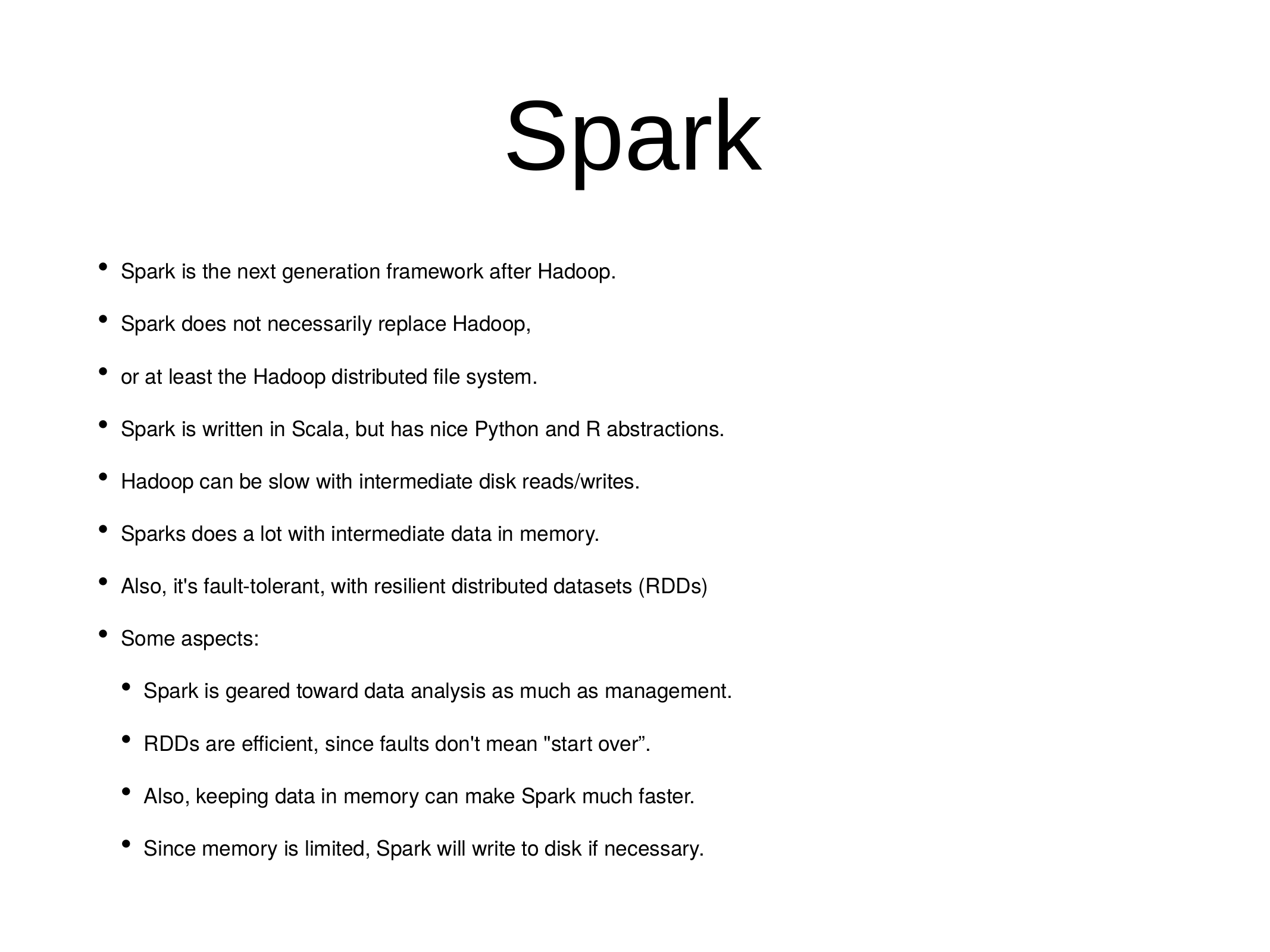

# Spark
Spark is the next generation framework after Hadoop.
Spark does not necessarily replace Hadoop,
or at least the Hadoop distributed file system.
Spark is written in Scala, but has nice Python and R abstractions.
Hadoop can be slow with intermediate disk reads/writes.
Sparks does a lot with intermediate data in memory.
Also, it's fault-tolerant, with resilient distributed datasets (RDDs)
Some aspects:
Spark is geared toward data analysis as much as management.
RDDs are efficient, since faults don't mean "start over”.
Also, keeping data in memory can make Spark much faster.
Since memory is limited, Spark will write to disk if necessary.